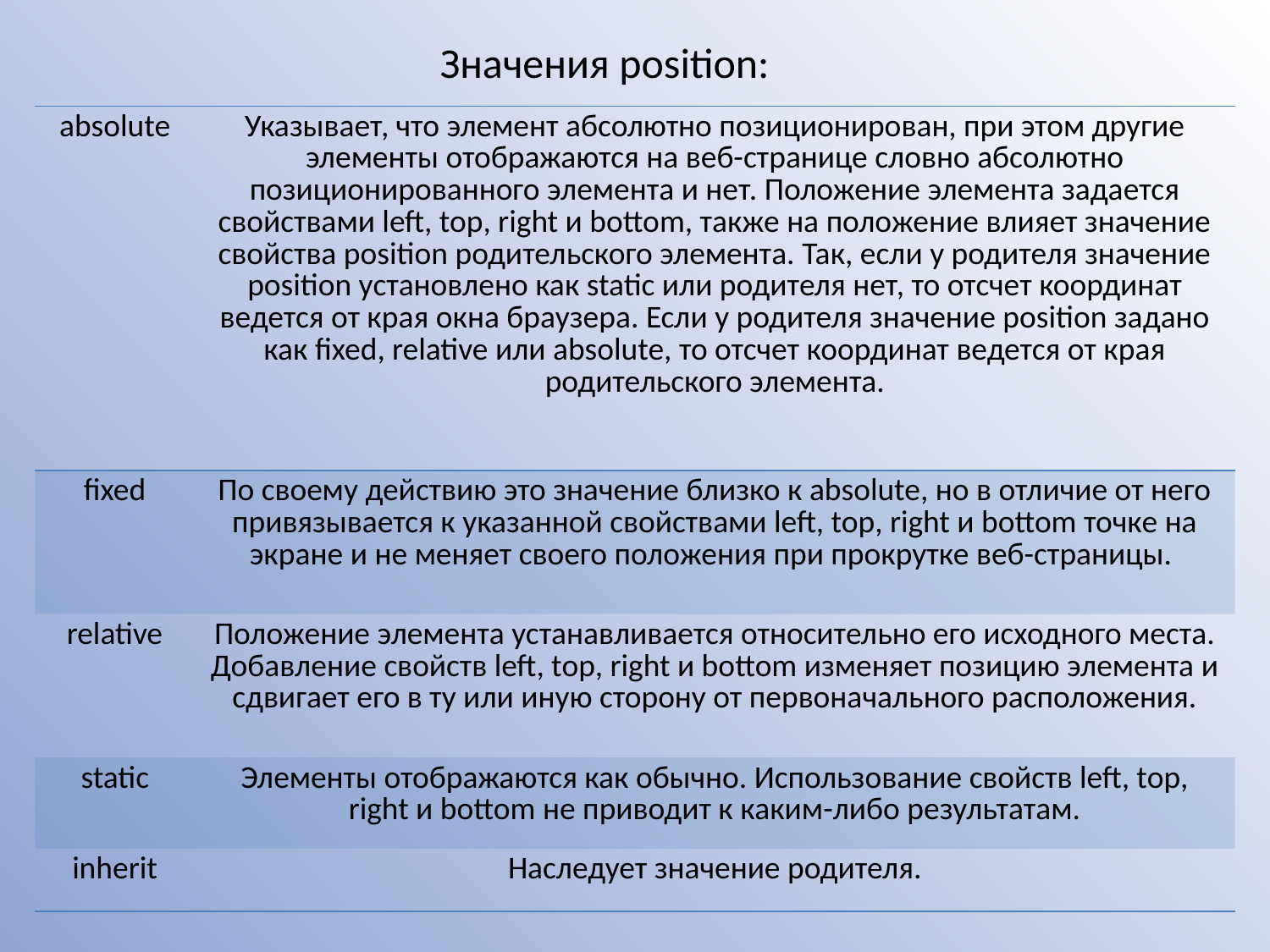

Значения position:
| absolute | Указывает, что элемент абсолютно позиционирован, при этом другие элементы отображаются на веб-странице словно абсолютно позиционированного элемента и нет. Положение элемента задается свойствами left, top, right и bottom, также на положение влияет значение свойства position родительского элемента. Так, если у родителя значение position установлено как static или родителя нет, то отсчет координат ведется от края окна браузера. Если у родителя значение position задано как fixed, relative или absolute, то отсчет координат ведется от края родительского элемента. |
| --- | --- |
| fixed | По своему действию это значение близко к absolute, но в отличие от него привязывается к указанной свойствами left, top, right и bottom точке на экране и не меняет своего положения при прокрутке веб-страницы. |
| relative | Положение элемента устанавливается относительно его исходного места. Добавление свойств left, top, right и bottom изменяет позицию элемента и сдвигает его в ту или иную сторону от первоначального расположения. |
| static | Элементы отображаются как обычно. Использование свойств left, top, right и bottom не приводит к каким-либо результатам. |
| inherit | Наследует значение родителя. |